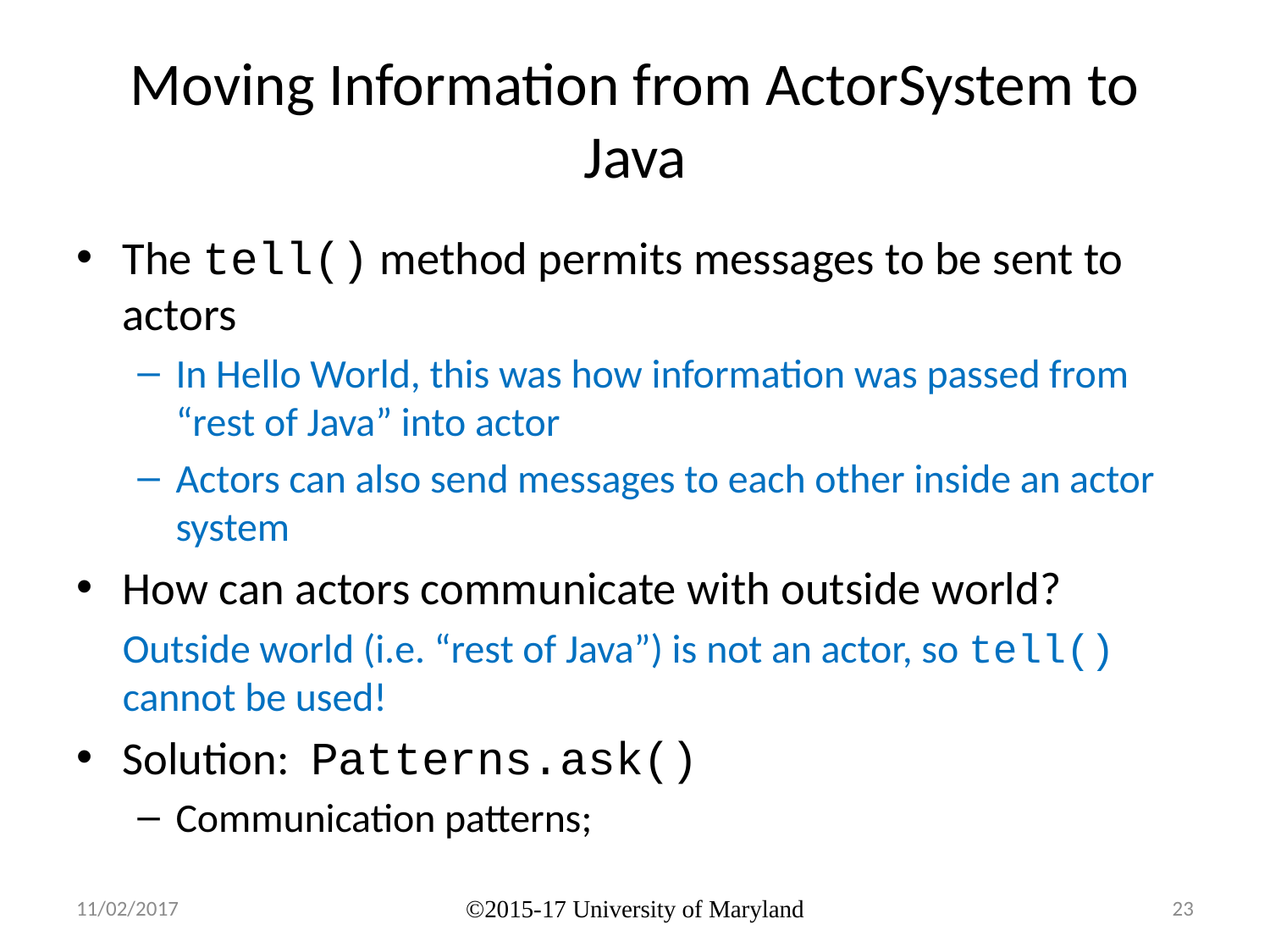

# Moving Information from ActorSystem to Java
The tell() method permits messages to be sent to actors
In Hello World, this was how information was passed from “rest of Java” into actor
Actors can also send messages to each other inside an actor system
How can actors communicate with outside world?
Outside world (i.e. “rest of Java”) is not an actor, so tell() cannot be used!
Solution:  Patterns.ask()
Communication patterns;
11/02/2017
©2015-17 University of Maryland
23